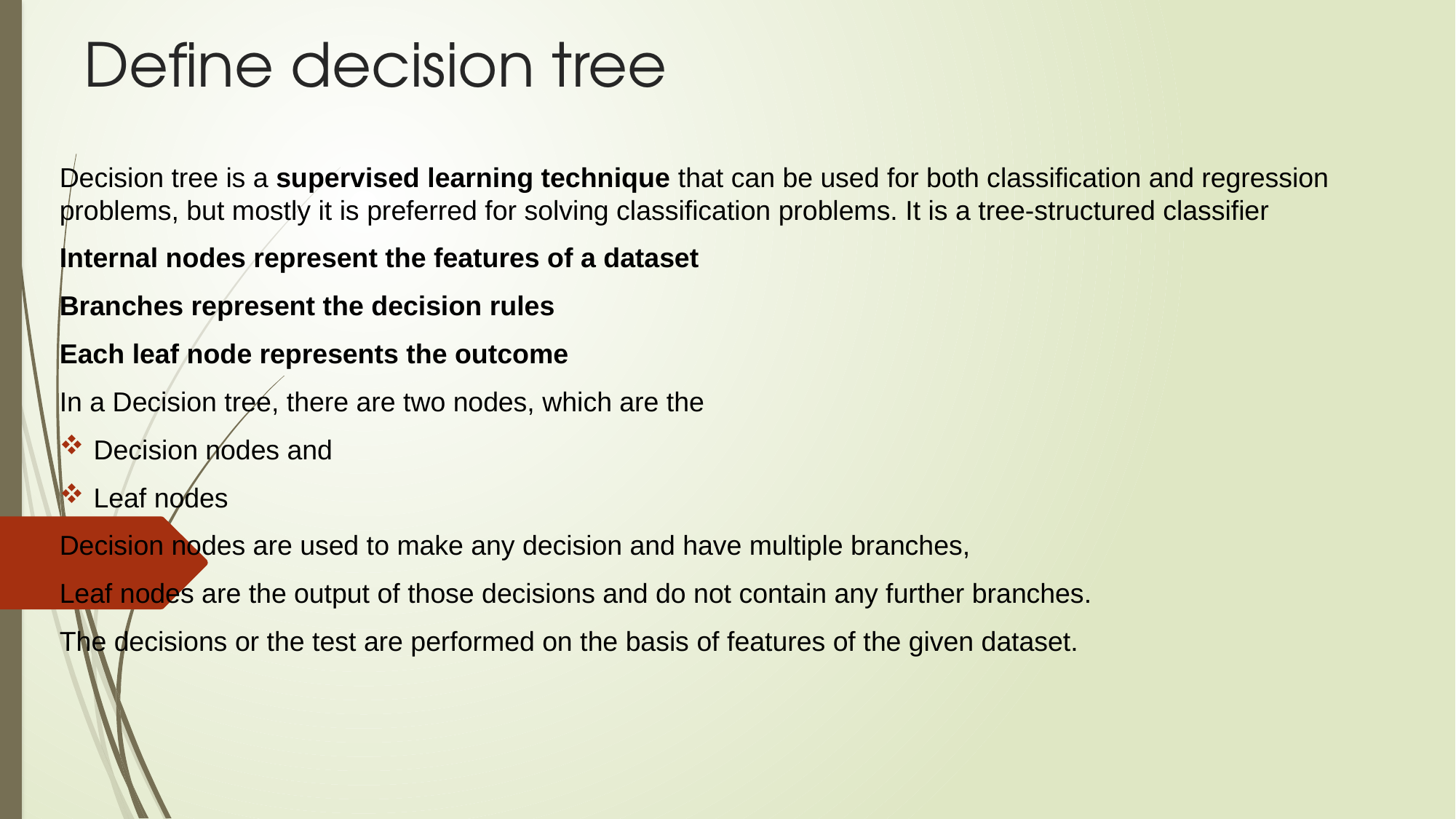

# Define decision tree
Decision tree is a supervised learning technique that can be used for both classification and regression problems, but mostly it is preferred for solving classification problems. It is a tree-structured classifier
Internal nodes represent the features of a dataset
Branches represent the decision rules
Each leaf node represents the outcome
In a Decision tree, there are two nodes, which are the
Decision nodes and
Leaf nodes
Decision nodes are used to make any decision and have multiple branches,
Leaf nodes are the output of those decisions and do not contain any further branches.
The decisions or the test are performed on the basis of features of the given dataset.